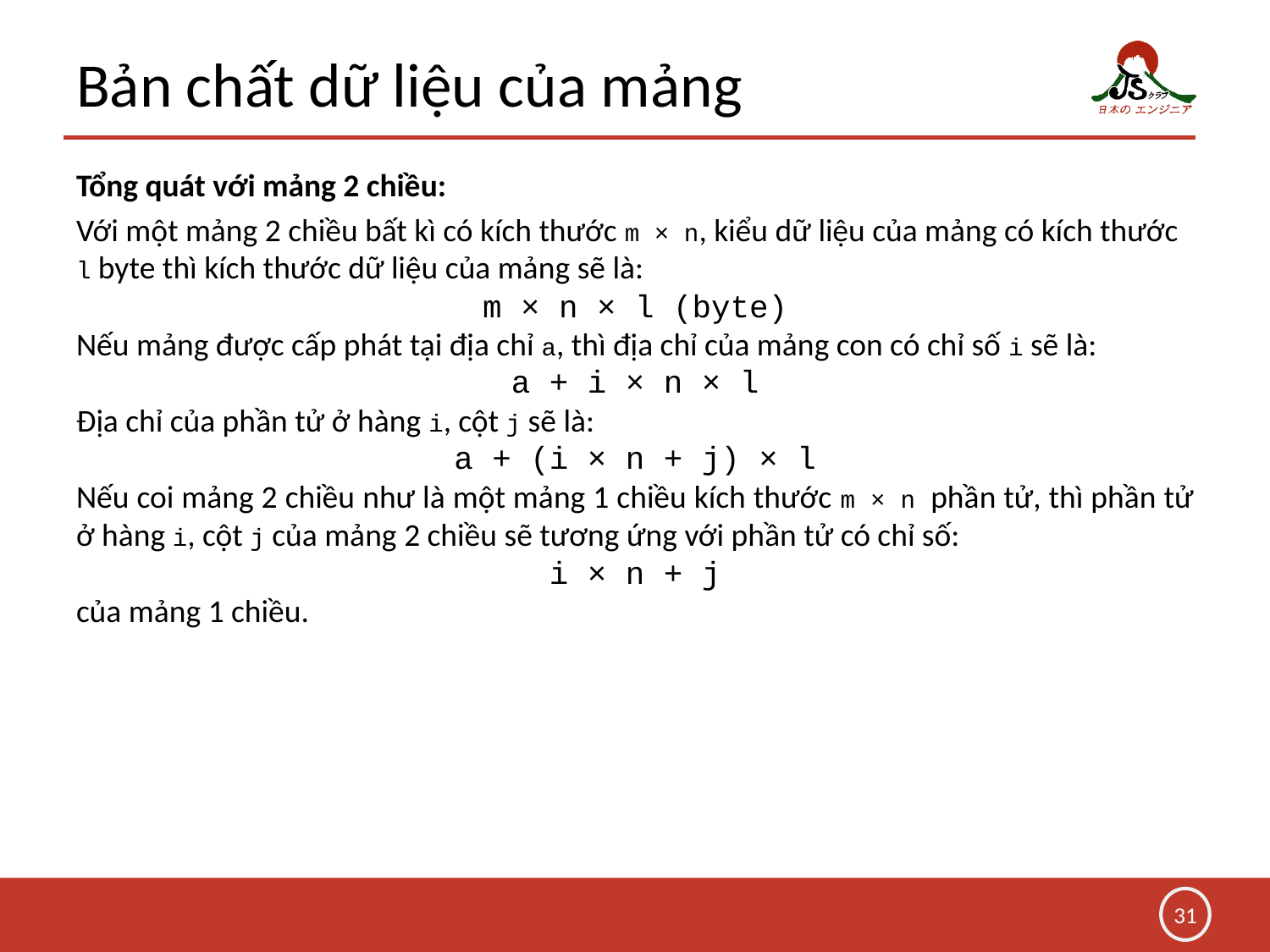

# Bản chất dữ liệu của mảng
Tổng quát với mảng 2 chiều:
Với một mảng 2 chiều bất kì có kích thước m × n, kiểu dữ liệu của mảng có kích thước l byte thì kích thước dữ liệu của mảng sẽ là:
m × n × l (byte)
Nếu mảng được cấp phát tại địa chỉ a, thì địa chỉ của mảng con có chỉ số i sẽ là:
a + i × n × l
Địa chỉ của phần tử ở hàng i, cột j sẽ là:
a + (i × n + j) × l
Nếu coi mảng 2 chiều như là một mảng 1 chiều kích thước m × n phần tử, thì phần tử ở hàng i, cột j của mảng 2 chiều sẽ tương ứng với phần tử có chỉ số:
i × n + j
của mảng 1 chiều.